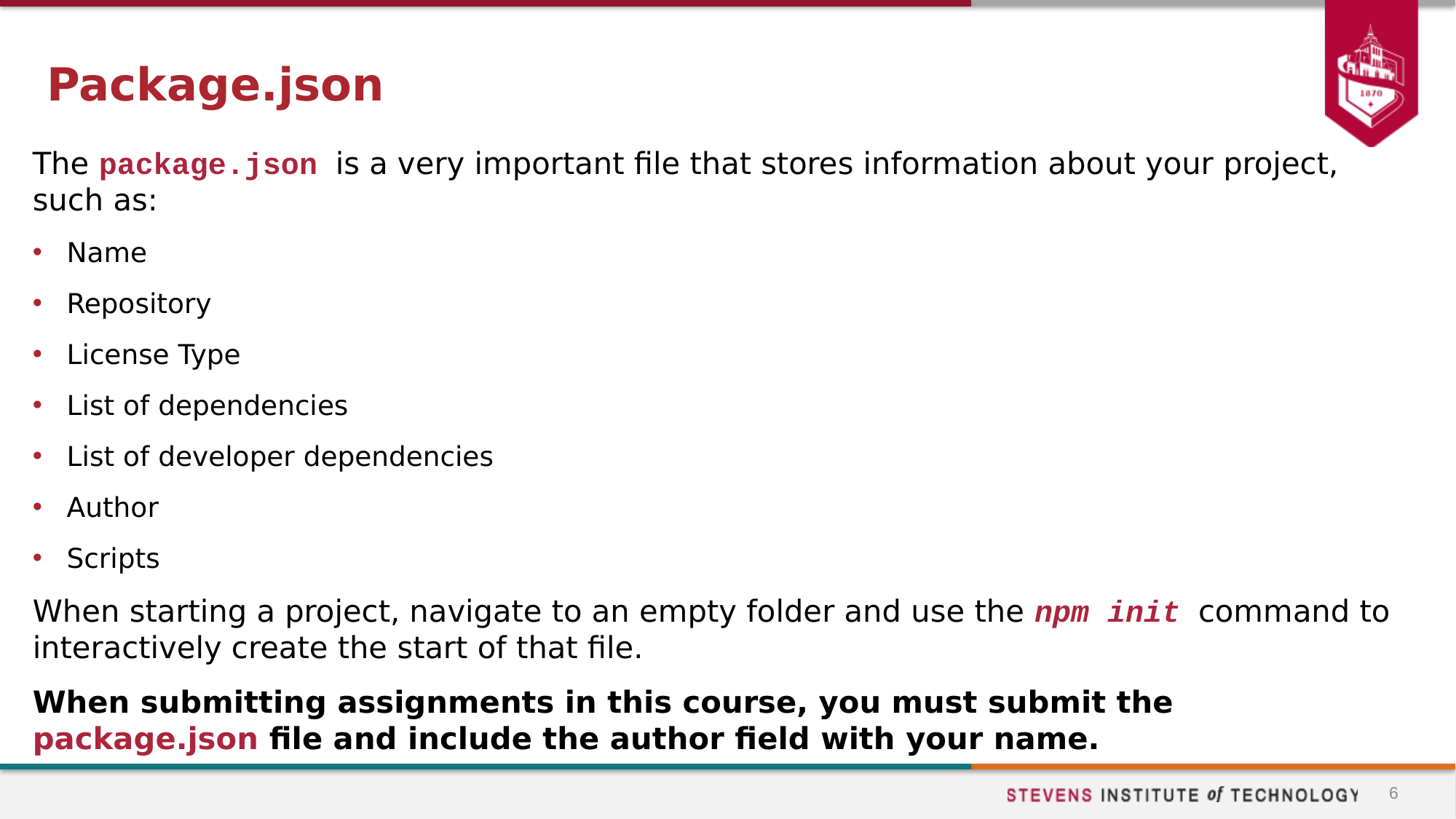

# Package.json
The package.json is a very important file that stores information about your project, such as:
Name
Repository
License Type
List of dependencies
List of developer dependencies
Author
Scripts
When starting a project, navigate to an empty folder and use the npm init command to interactively create the start of that file.
When submitting assignments in this course, you must submit the package.json file and include the author field with your name.
6